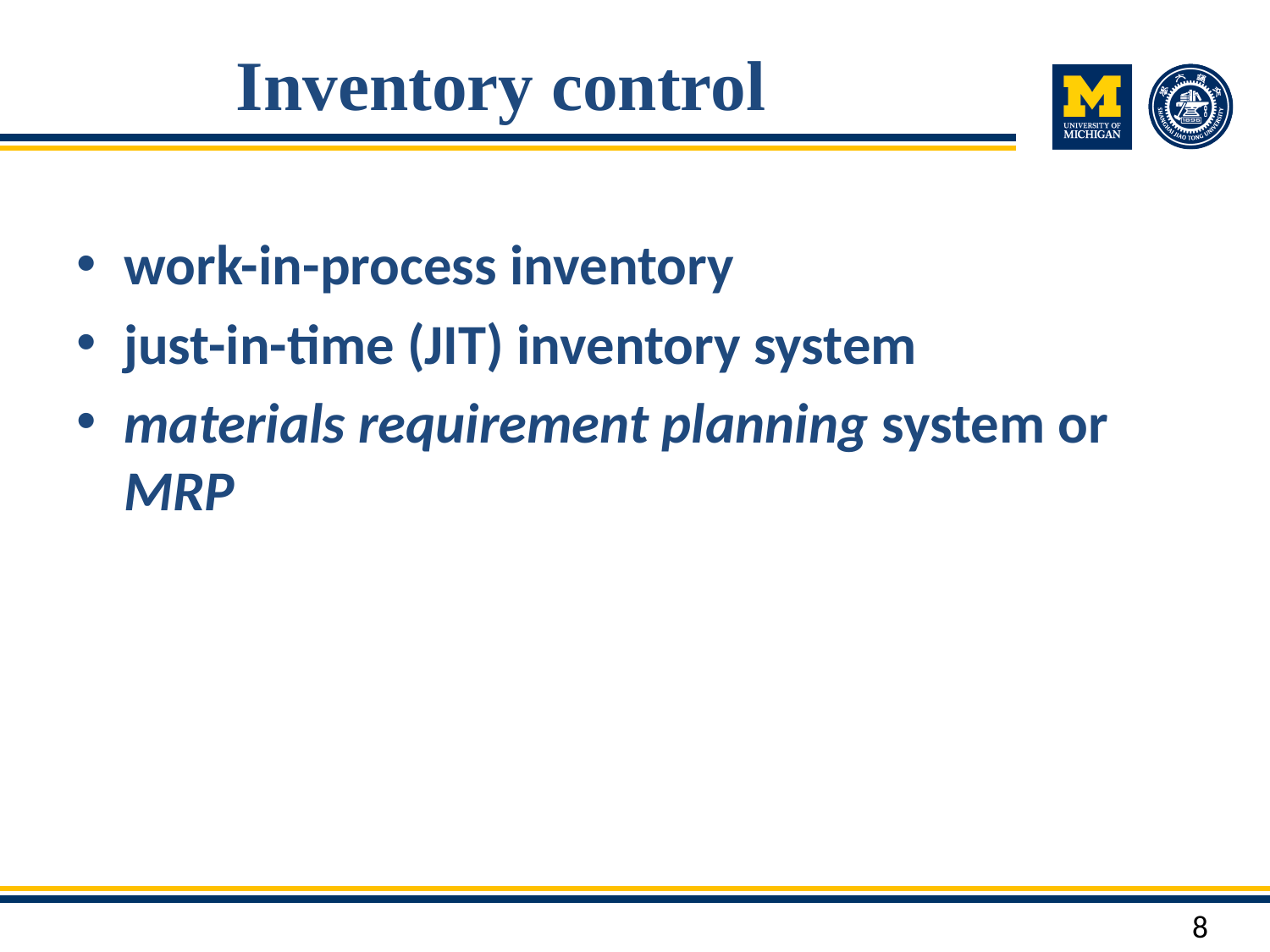

# Inventory control
work-in-process inventory
just-in-time (JIT) inventory system
materials requirement planning system or MRP